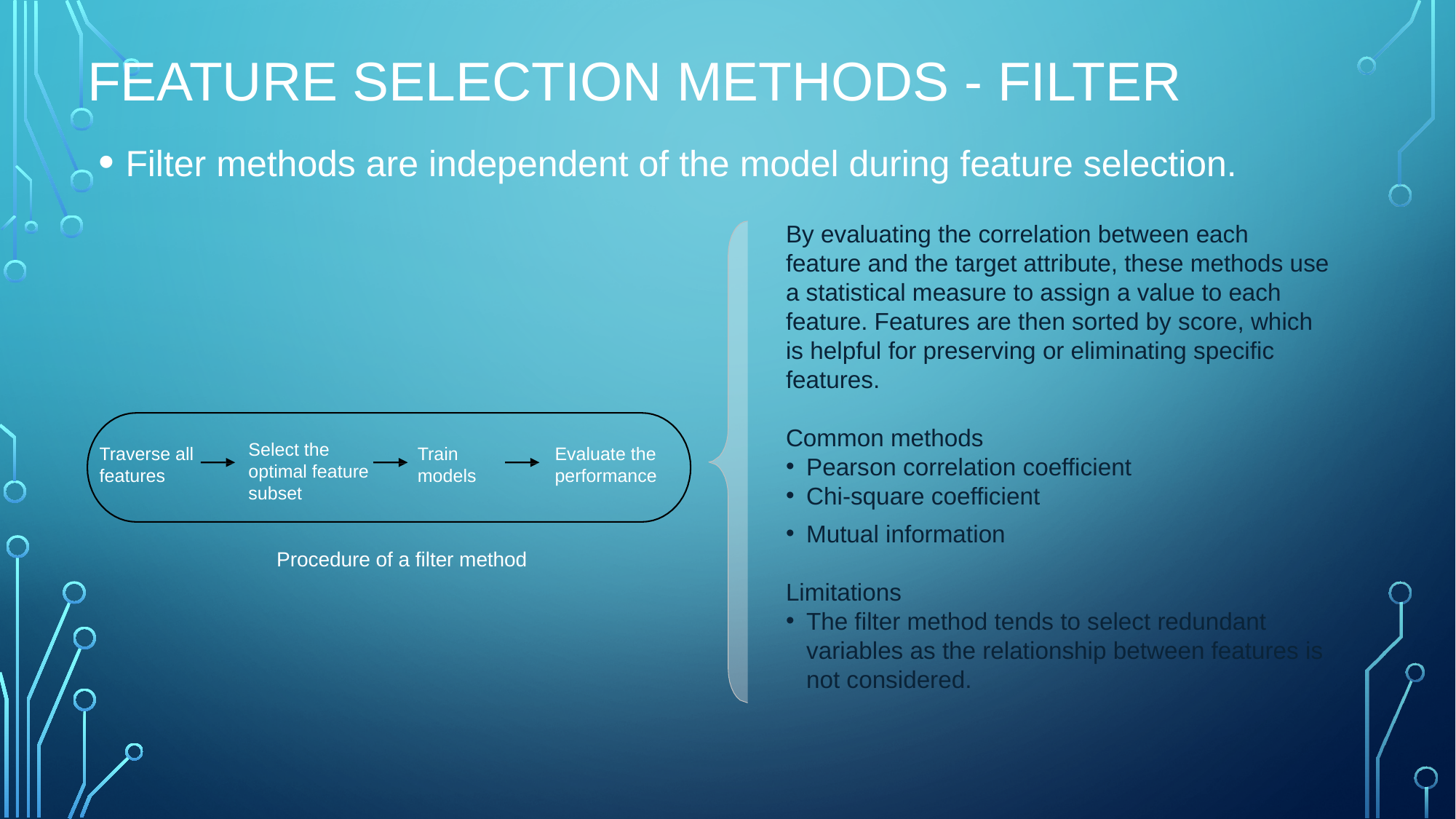

# Feature Selection Methods - Filter
Filter methods are independent of the model during feature selection.
By evaluating the correlation between each feature and the target attribute, these methods use a statistical measure to assign a value to each feature. Features are then sorted by score, which is helpful for preserving or eliminating specific features.

Common methods
Pearson correlation coefficient
Chi-square coefficient
Mutual information

Limitations
The filter method tends to select redundant variables as the relationship between features is not considered.

Select the optimal feature subset
Traverse all features
Train models
Evaluate the performance

Procedure of a filter method